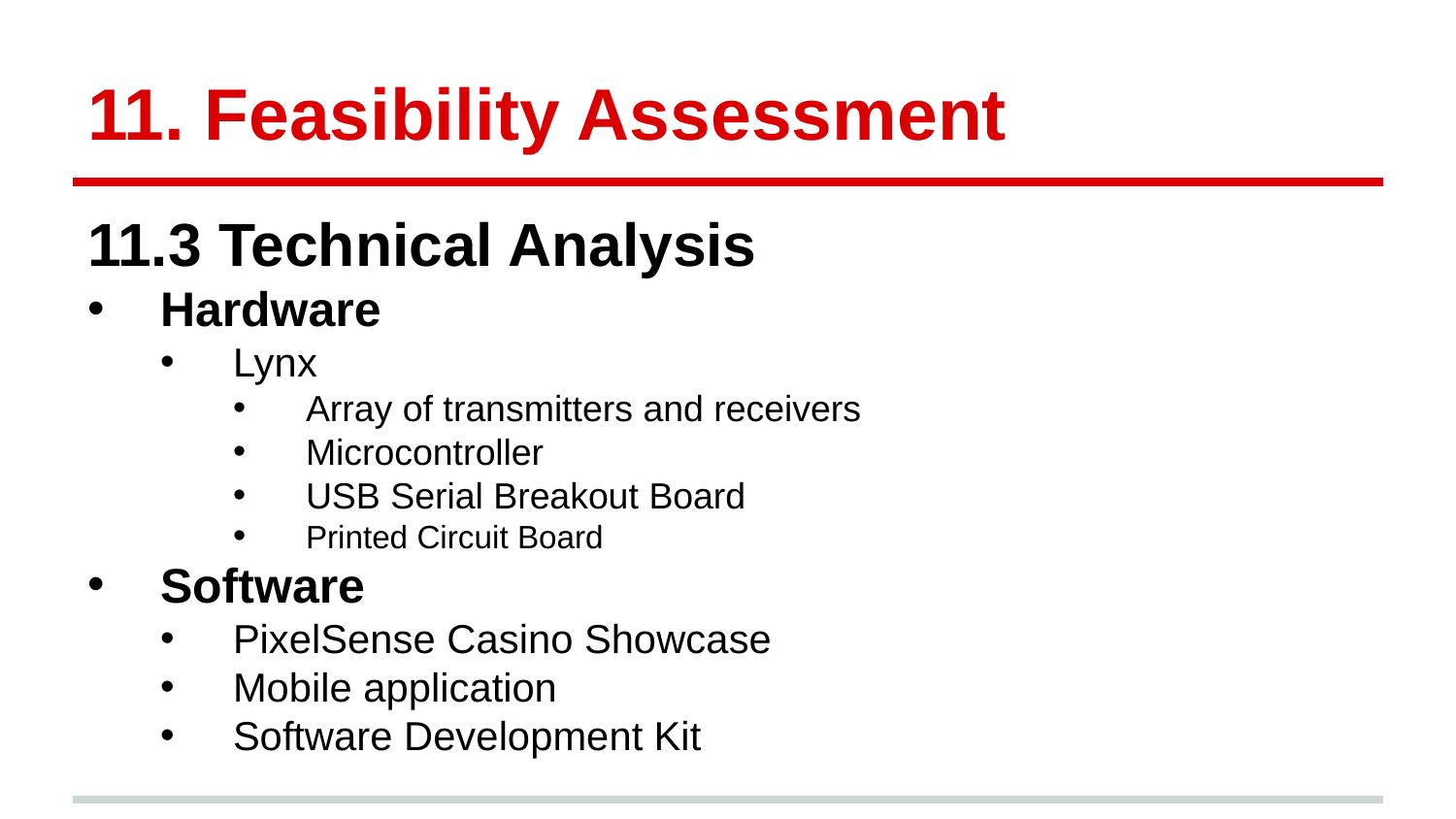

# 11. Feasibility Assessment
11.3 Technical Analysis
Hardware
Lynx
Array of transmitters and receivers
Microcontroller
USB Serial Breakout Board
Printed Circuit Board
Software
PixelSense Casino Showcase
Mobile application
Software Development Kit